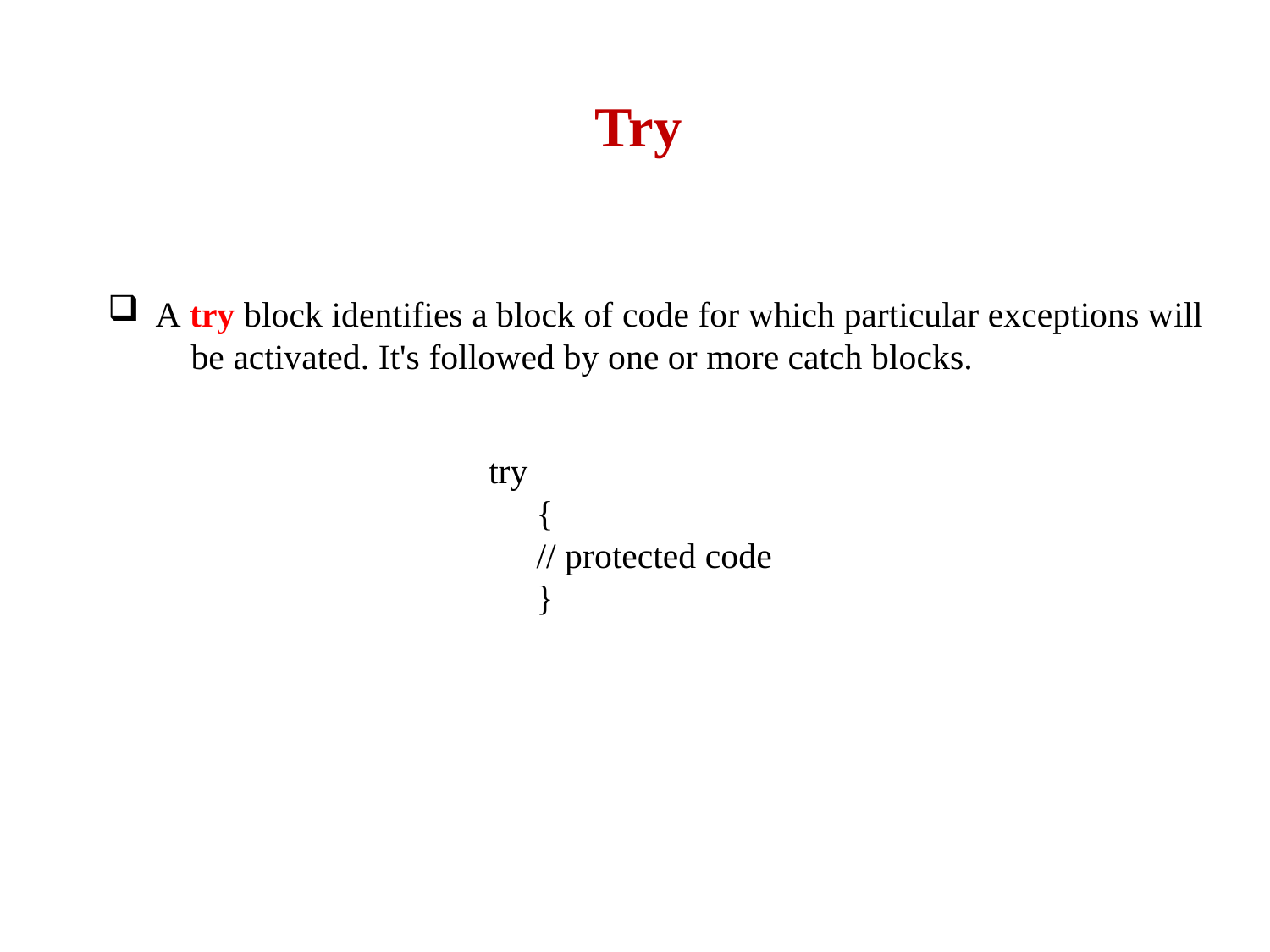

Try
A try block identifies a block of code for which particular exceptions will      be activated. It's followed by one or more catch blocks.

try
	{
	// protected code
	}